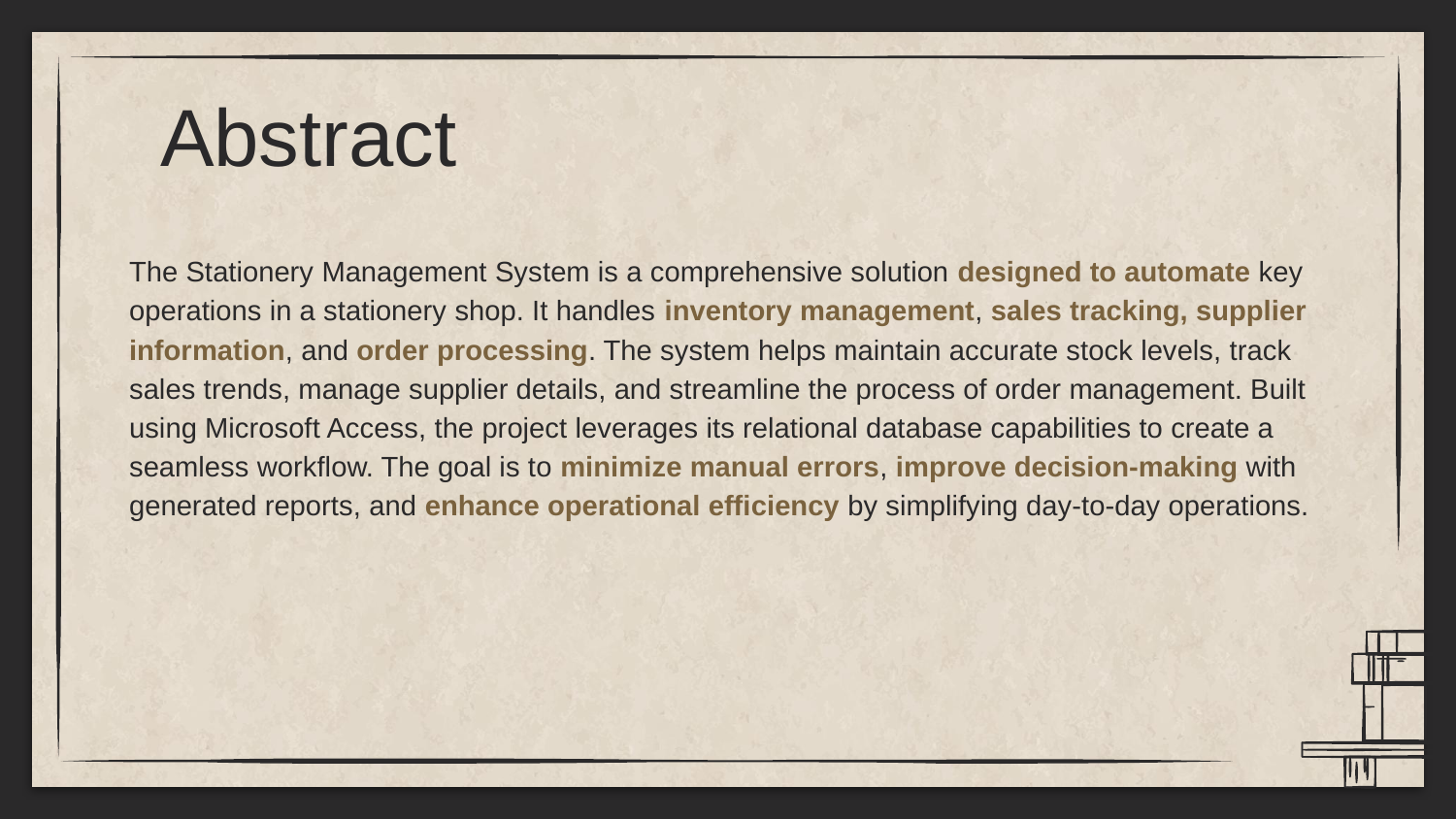

# Abstract
The Stationery Management System is a comprehensive solution designed to automate key operations in a stationery shop. It handles inventory management, sales tracking, supplier information, and order processing. The system helps maintain accurate stock levels, track sales trends, manage supplier details, and streamline the process of order management. Built using Microsoft Access, the project leverages its relational database capabilities to create a seamless workflow. The goal is to minimize manual errors, improve decision-making with generated reports, and enhance operational efficiency by simplifying day-to-day operations.